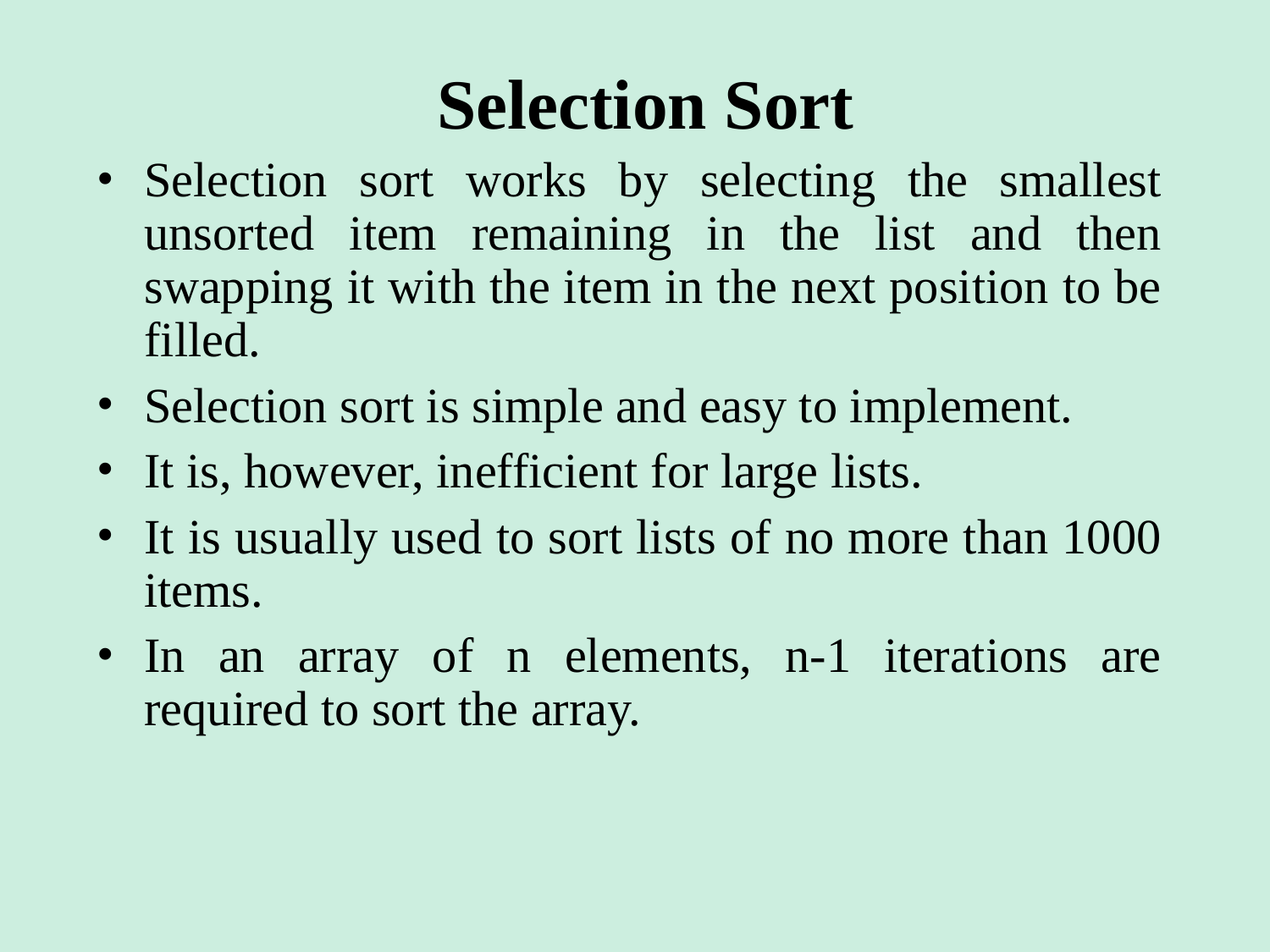

Selection Sort
Selection sort works by selecting the smallest unsorted item remaining in the list and then swapping it with the item in the next position to be filled.
Selection sort is simple and easy to implement.
It is, however, inefficient for large lists.
It is usually used to sort lists of no more than 1000 items.
In an array of n elements, n-1 iterations are required to sort the array.